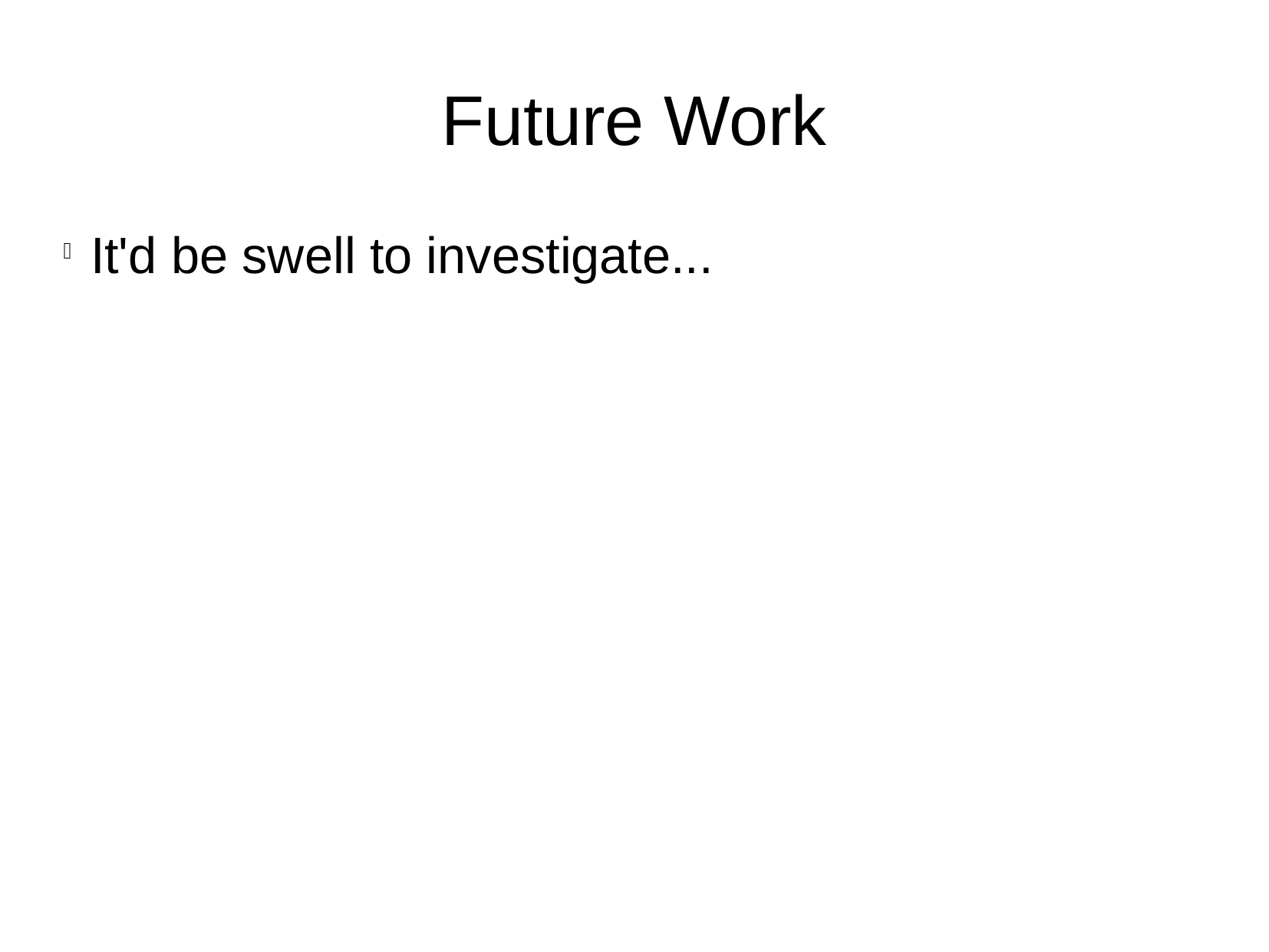

Future Work
It'd be swell to investigate...